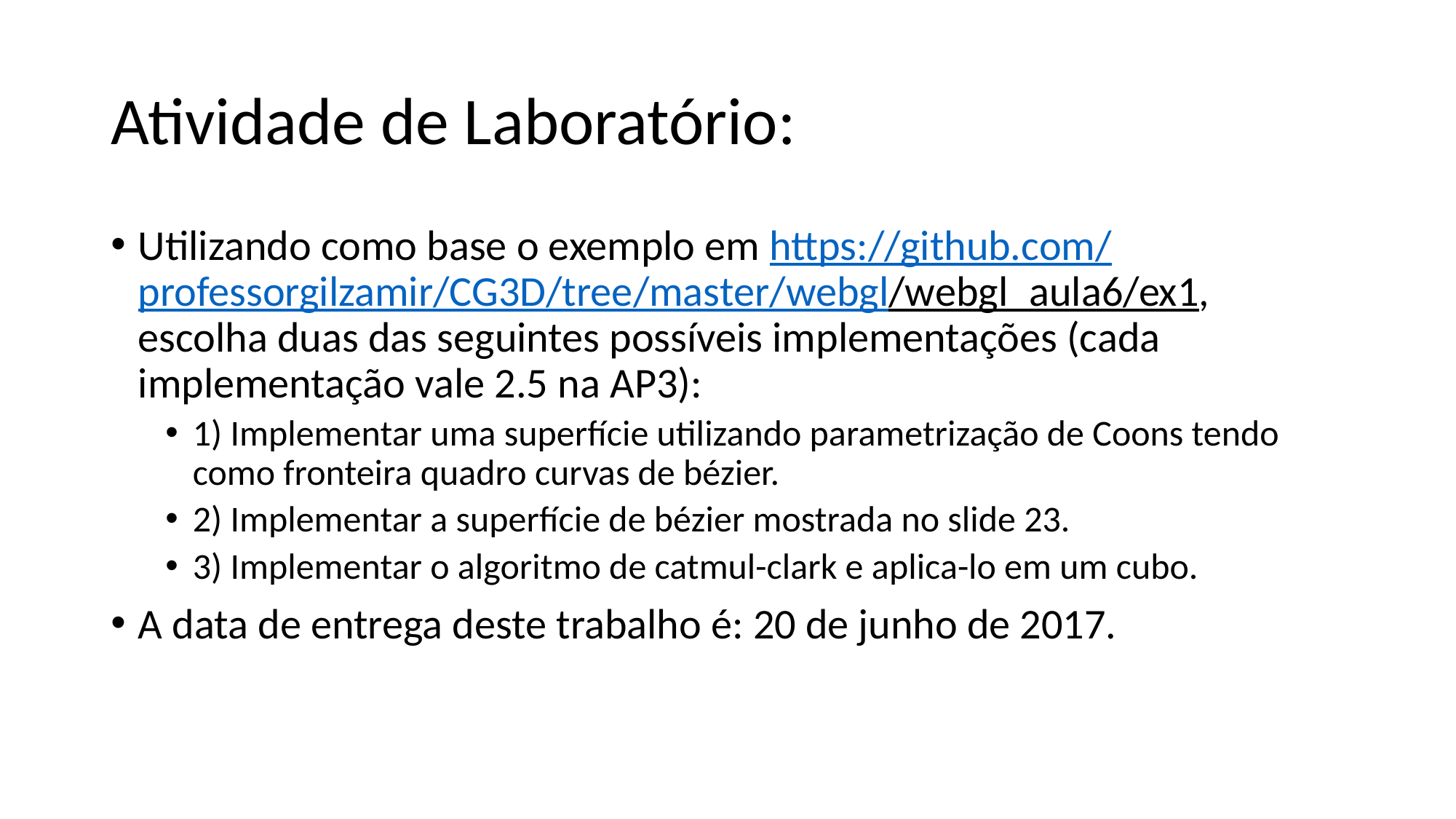

# Atividade de Laboratório:
Utilizando como base o exemplo em https://github.com/professorgilzamir/CG3D/tree/master/webgl/webgl_aula6/ex1, escolha duas das seguintes possíveis implementações (cada implementação vale 2.5 na AP3):
1) Implementar uma superfície utilizando parametrização de Coons tendo como fronteira quadro curvas de bézier.
2) Implementar a superfície de bézier mostrada no slide 23.
3) Implementar o algoritmo de catmul-clark e aplica-lo em um cubo.
A data de entrega deste trabalho é: 20 de junho de 2017.